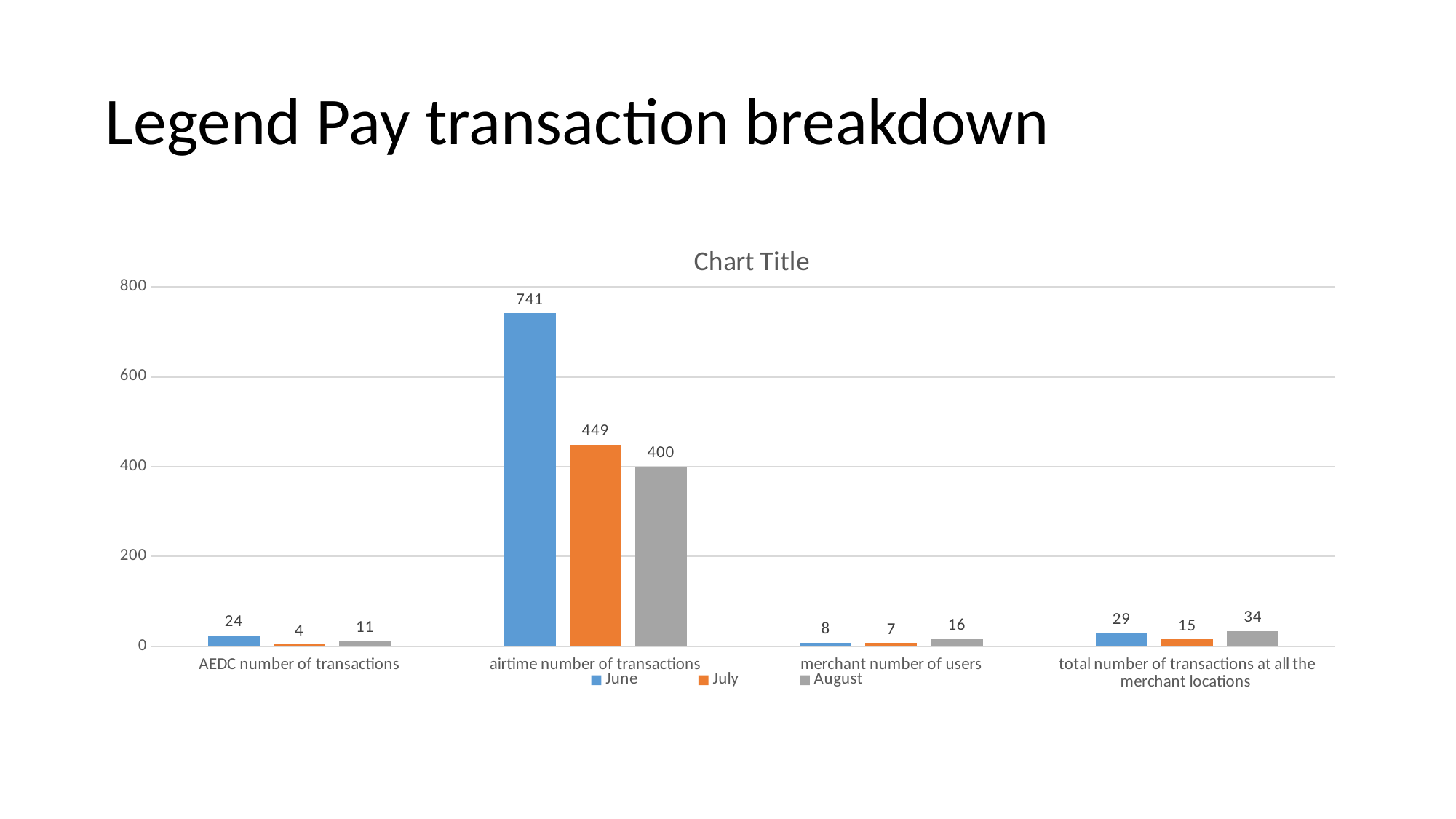

# Legend Pay transaction breakdown

### Chart: Chart Title

| Category | June | July | August |
|---|---|---|---|
| AEDC number of transactions | 24.0 | 4.0 | 11.0 |
| airtime number of transactions | 741.0 | 449.0 | 400.0 |
| merchant number of users | 8.0 | 7.0 | 16.0 |
| total number of transactions at all the merchant locations  | 29.0 | 15.0 | 34.0 |